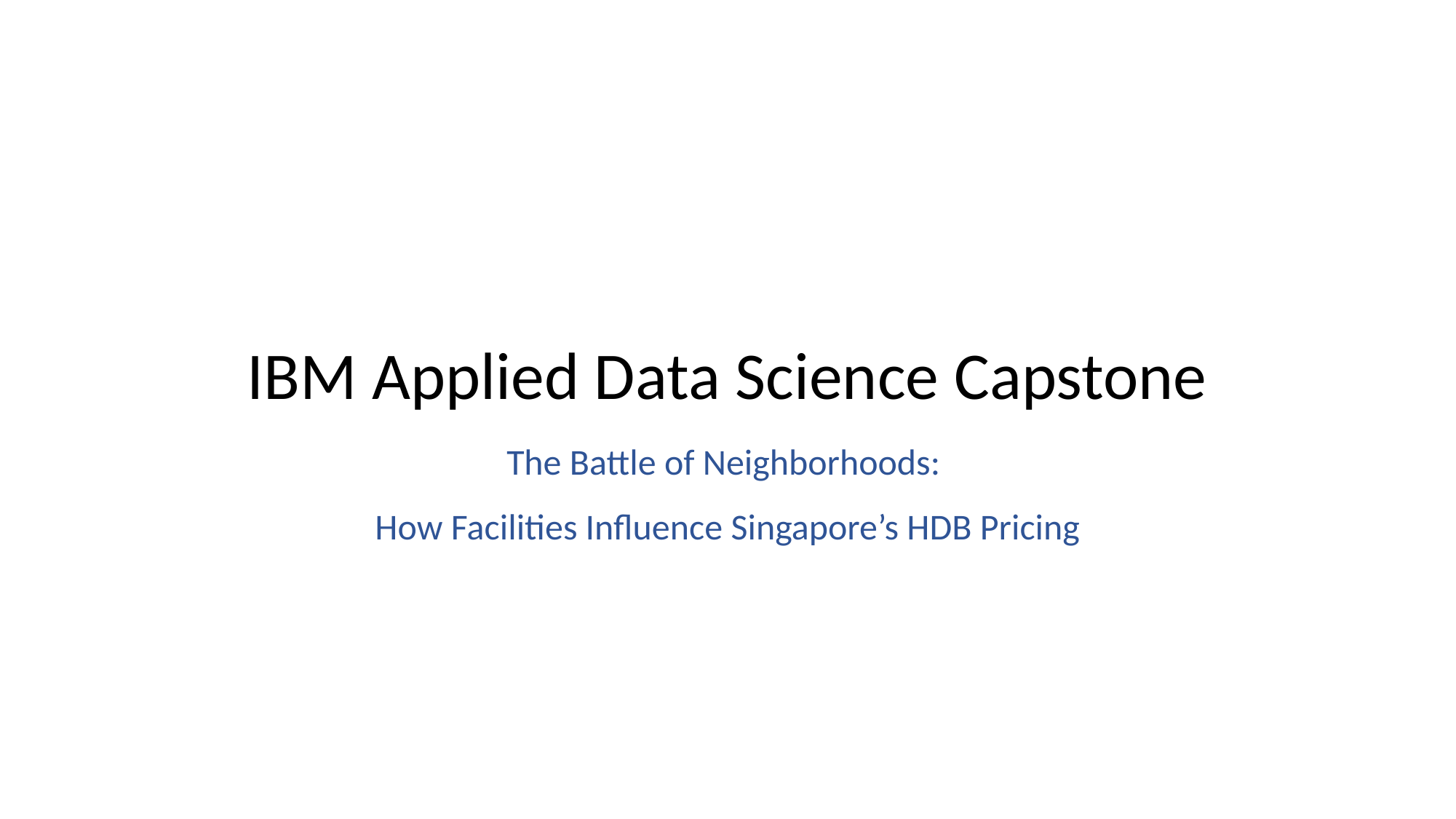

# IBM Applied Data Science Capstone
The Battle of Neighborhoods:
How Facilities Influence Singapore’s HDB Pricing